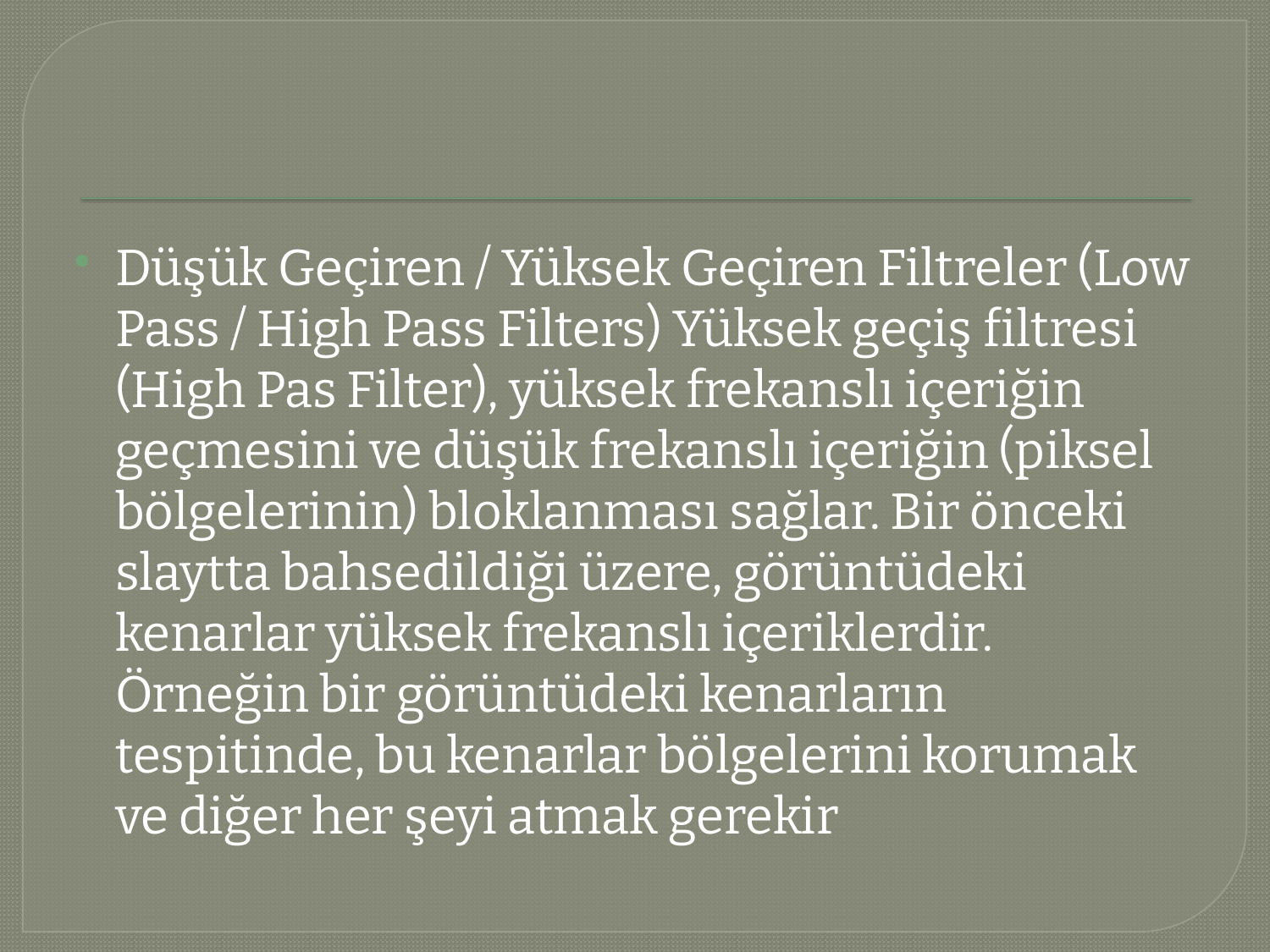

#
Düşük Geçiren / Yüksek Geçiren Filtreler (Low Pass / High Pass Filters) Yüksek geçiş filtresi (High Pas Filter), yüksek frekanslı içeriğin geçmesini ve düşük frekanslı içeriğin (piksel bölgelerinin) bloklanması sağlar. Bir önceki slaytta bahsedildiği üzere, görüntüdeki kenarlar yüksek frekanslı içeriklerdir. Örneğin bir görüntüdeki kenarların tespitinde, bu kenarlar bölgelerini korumak ve diğer her şeyi atmak gerekir